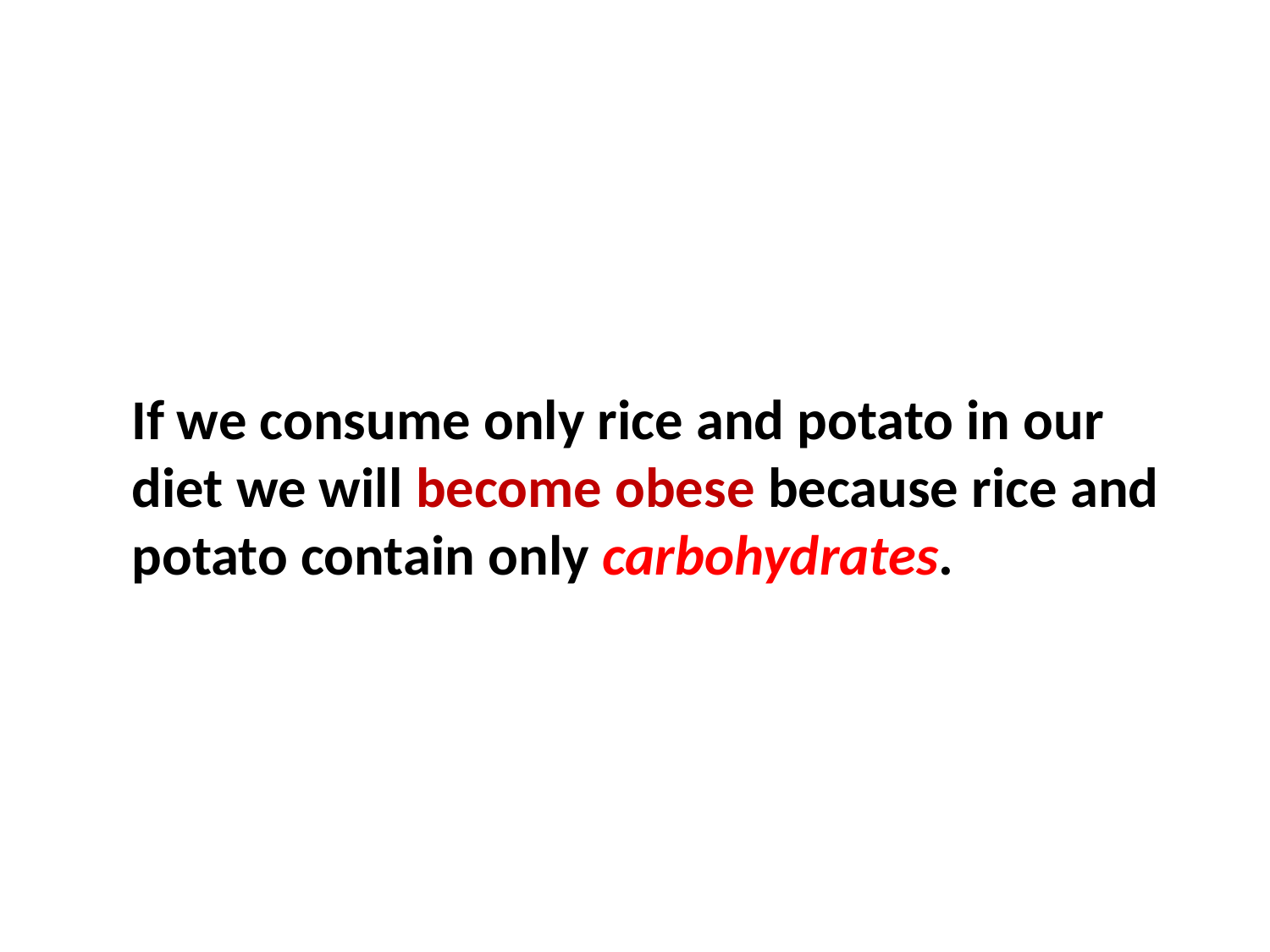

If we consume only rice and potato in our diet we will become obese because rice and potato contain only carbohydrates.